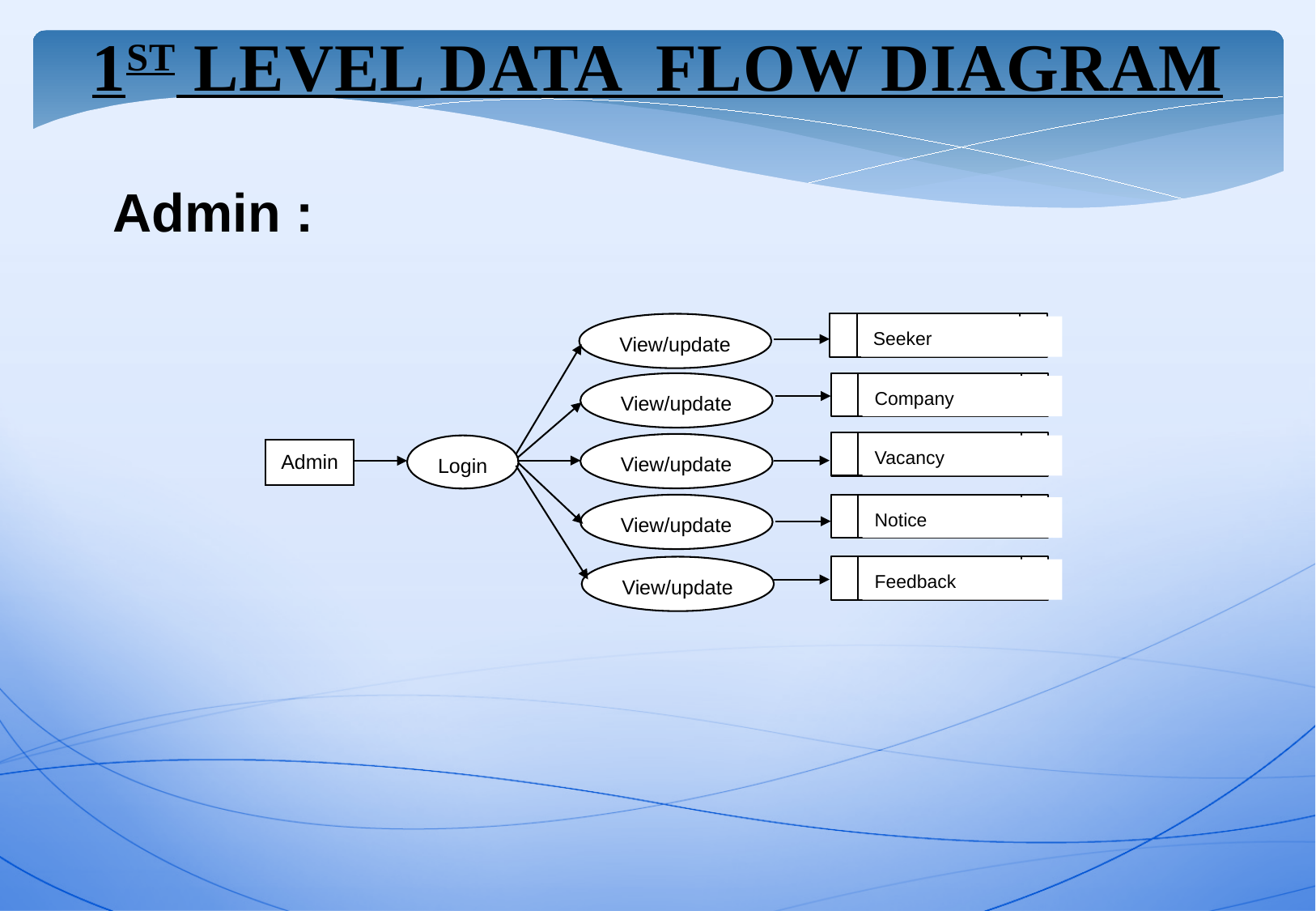

1ST LEVEL DATA  FLOW DIAGRAM
Admin :
View/update

Seeker
View/update

Company

View/update
Vacancy
Login
Admin

View/update

Notice
View/update

Feedback